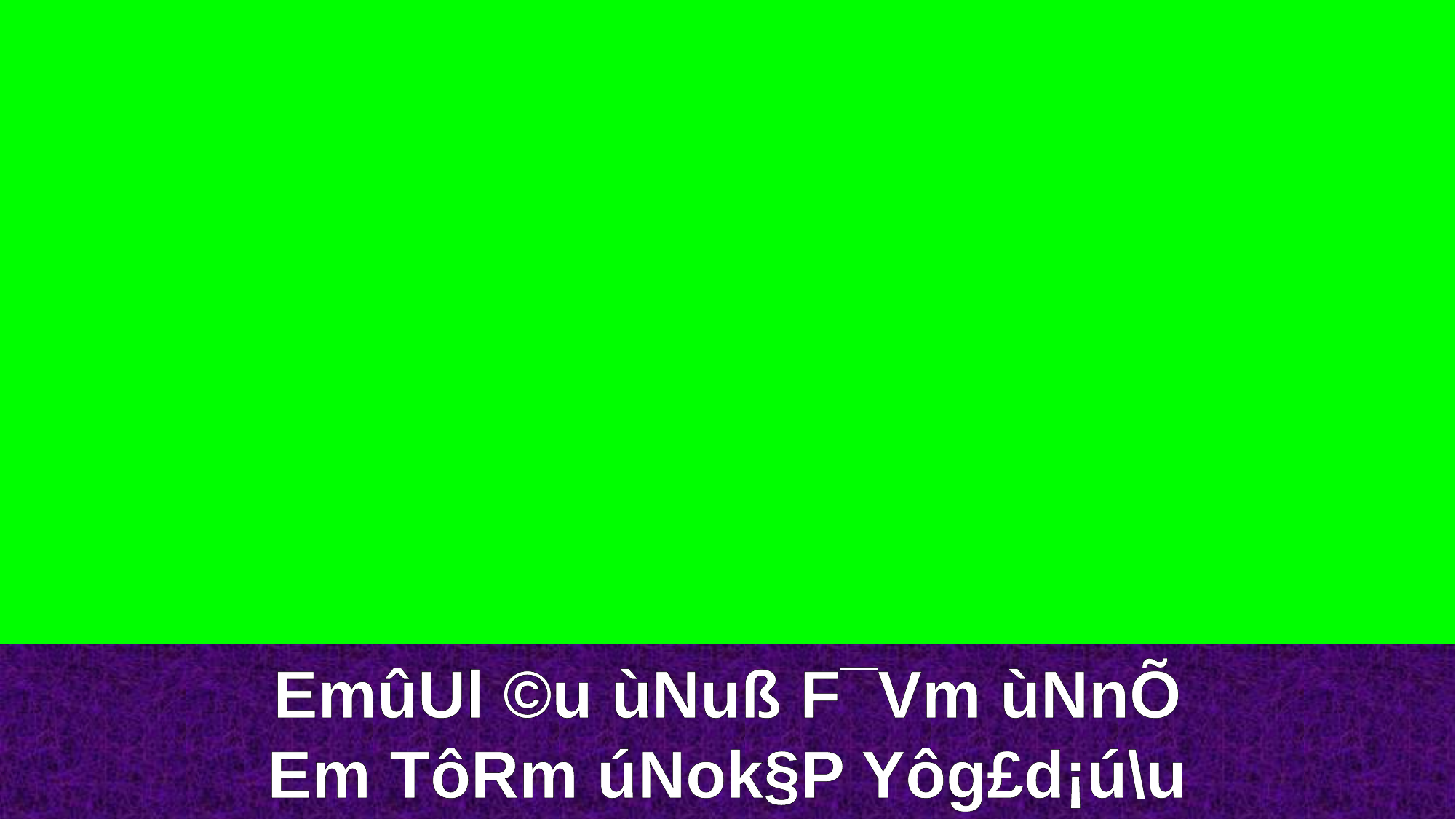

EmûUl ©u ùNuß F¯Vm ùNnÕ
Em TôRm úNok§P Yôg£d¡ú\u